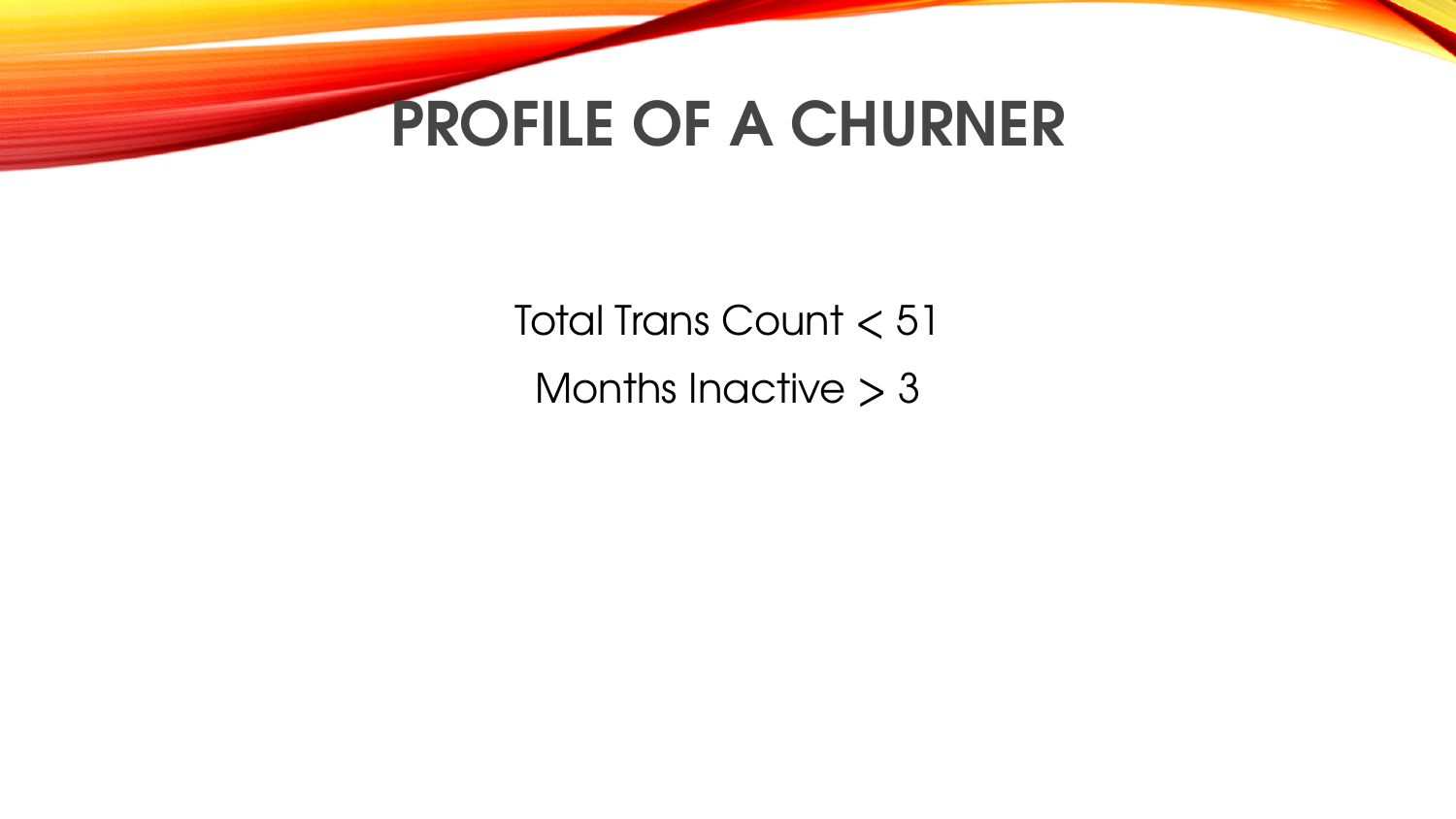

# Profile of a Churner
Total Trans Count < 51
Months Inactive > 3